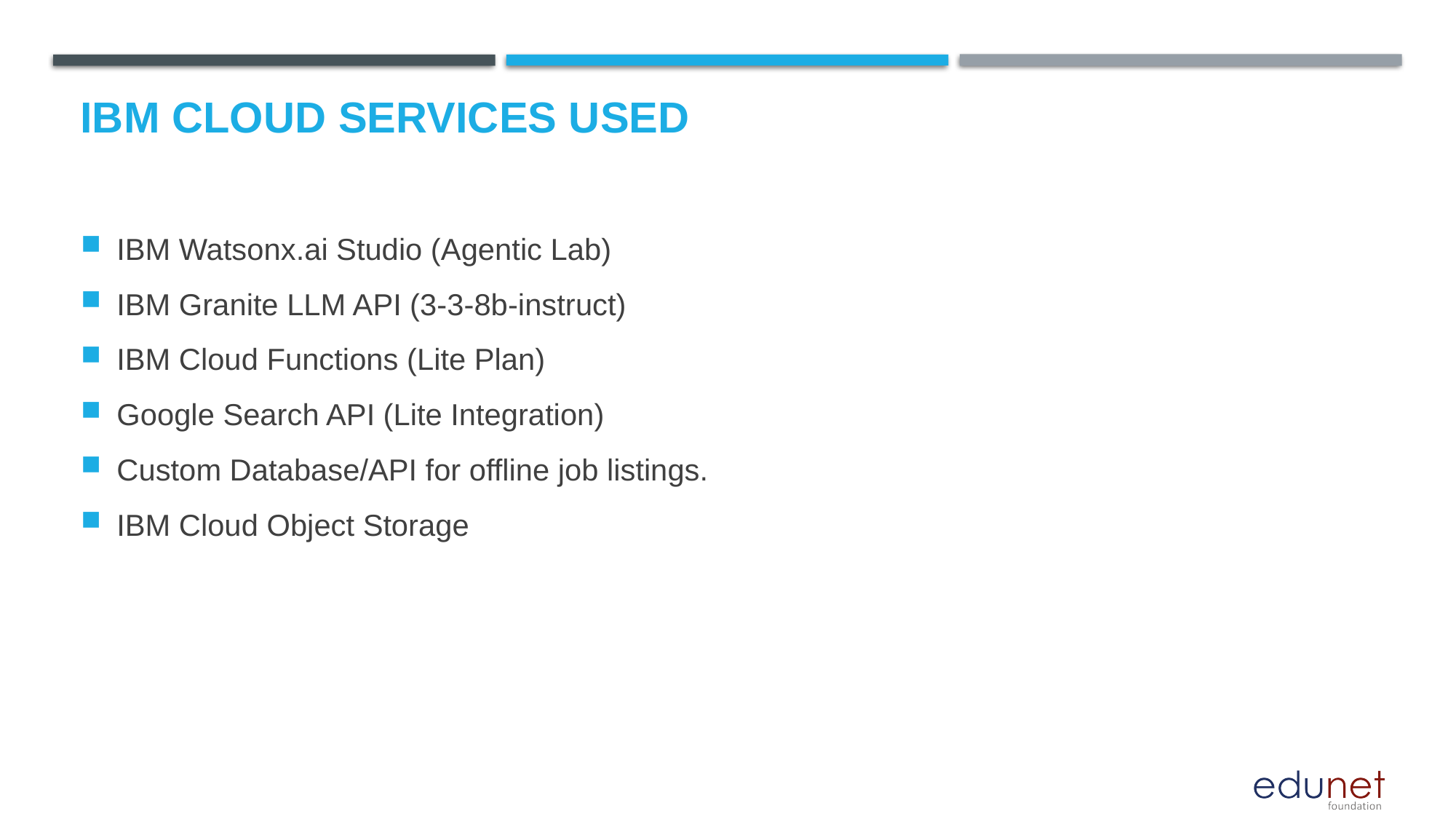

# IBM cloud services used
IBM Watsonx.ai Studio (Agentic Lab)
IBM Granite LLM API (3-3-8b-instruct)
IBM Cloud Functions (Lite Plan)
Google Search API (Lite Integration)
Custom Database/API for offline job listings.
IBM Cloud Object Storage